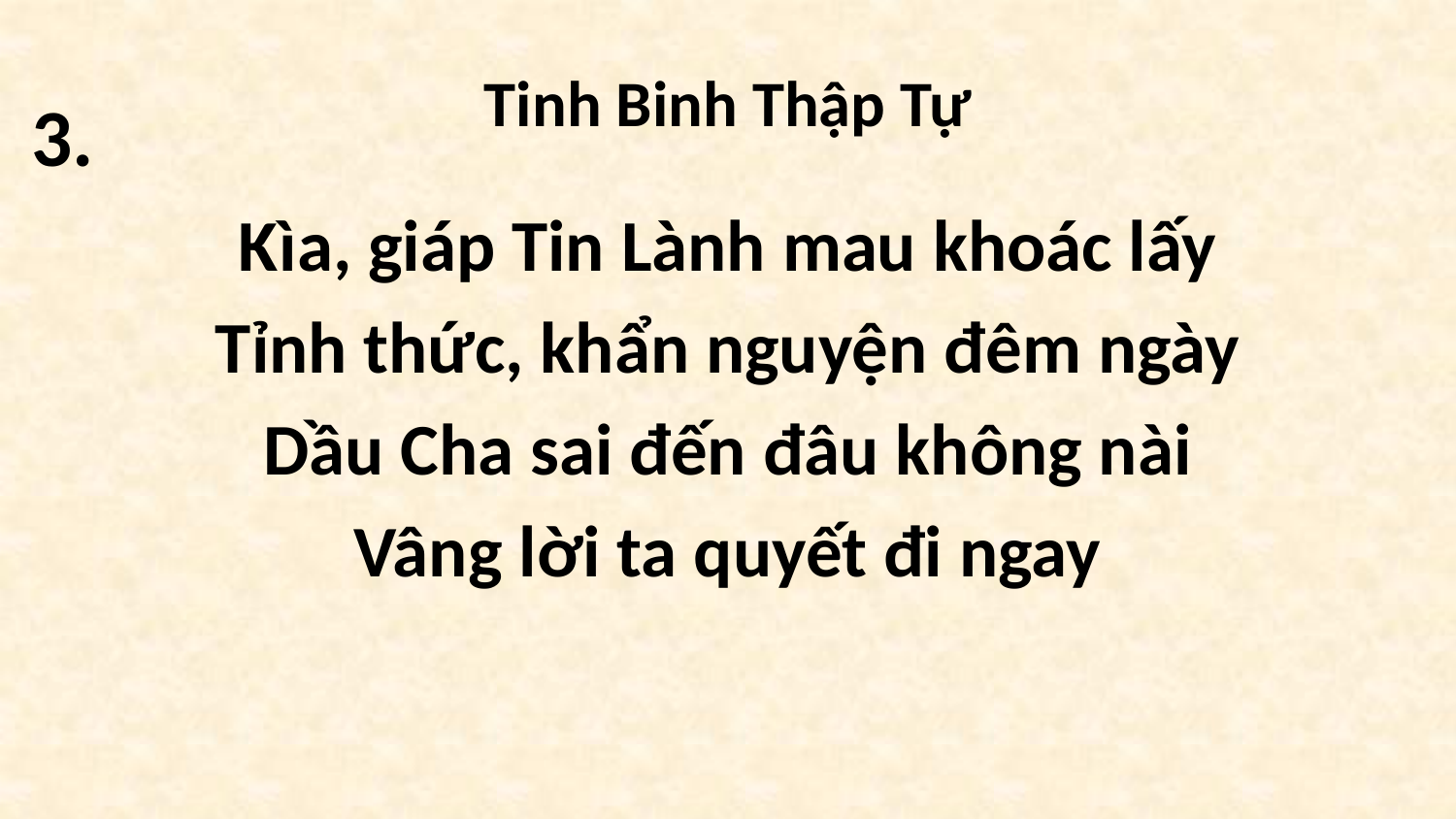

# Tinh Binh Thập Tự
3.
Kìa, giáp Tin Lành mau khoác lấy
Tỉnh thức, khẩn nguyện đêm ngày
Dầu Cha sai đến đâu không nài
Vâng lời ta quyết đi ngay